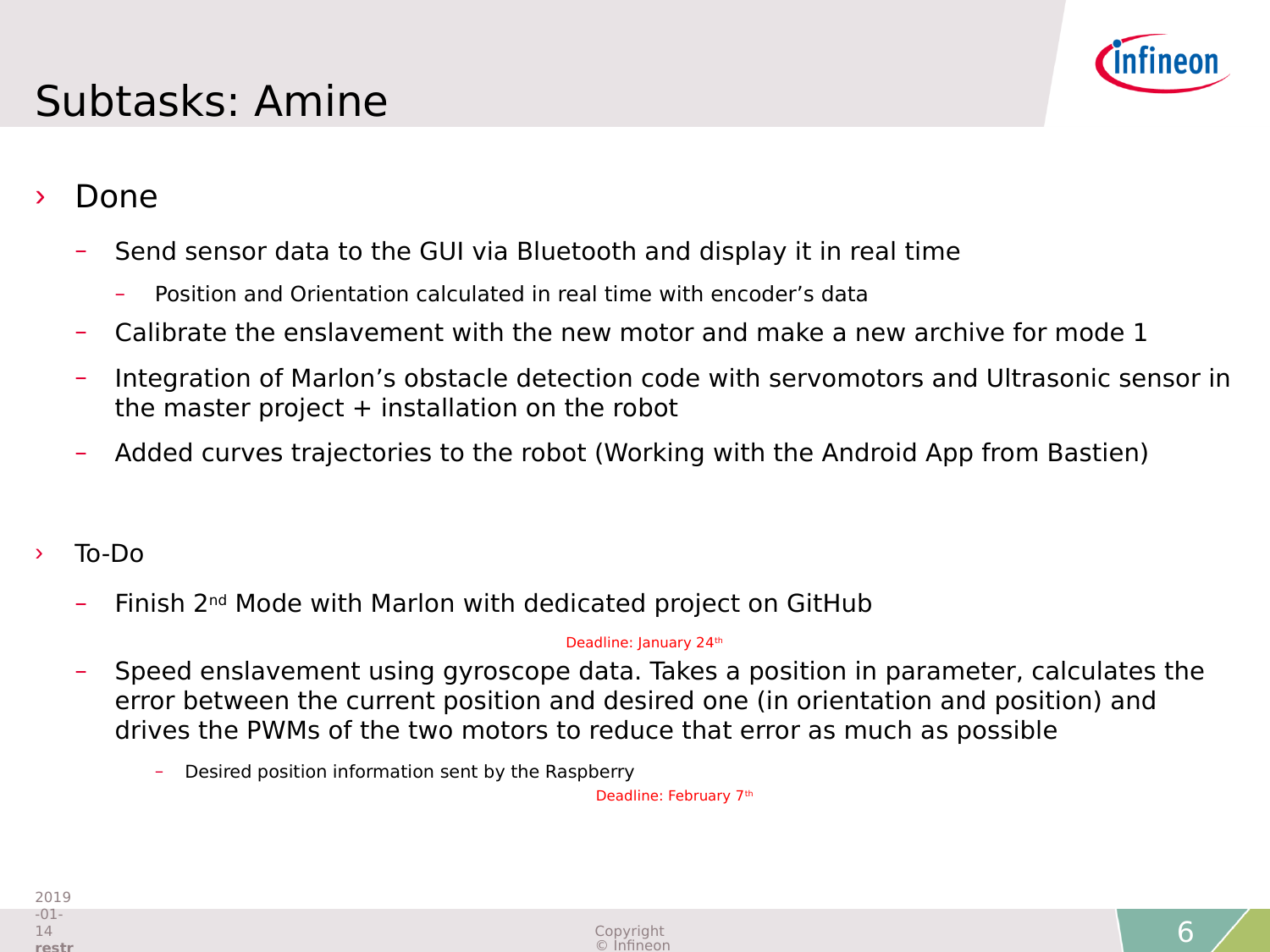

# Subtasks: Amine
Done
Send sensor data to the GUI via Bluetooth and display it in real time
Position and Orientation calculated in real time with encoder’s data
Calibrate the enslavement with the new motor and make a new archive for mode 1
Integration of Marlon’s obstacle detection code with servomotors and Ultrasonic sensor in the master project + installation on the robot
Added curves trajectories to the robot (Working with the Android App from Bastien)

To-Do
Finish 2nd Mode with Marlon with dedicated project on GitHub
			Deadline: January 24th
Speed enslavement using gyroscope data. Takes a position in parameter, calculates the error between the current position and desired one (in orientation and position) and drives the PWMs of the two motors to reduce that error as much as possible
Desired position information sent by the Raspberry
				Deadline: February 7th

2019-01-14   restricted
Copyright © Infineon Technologies AG 2019. All rights reserved.
6